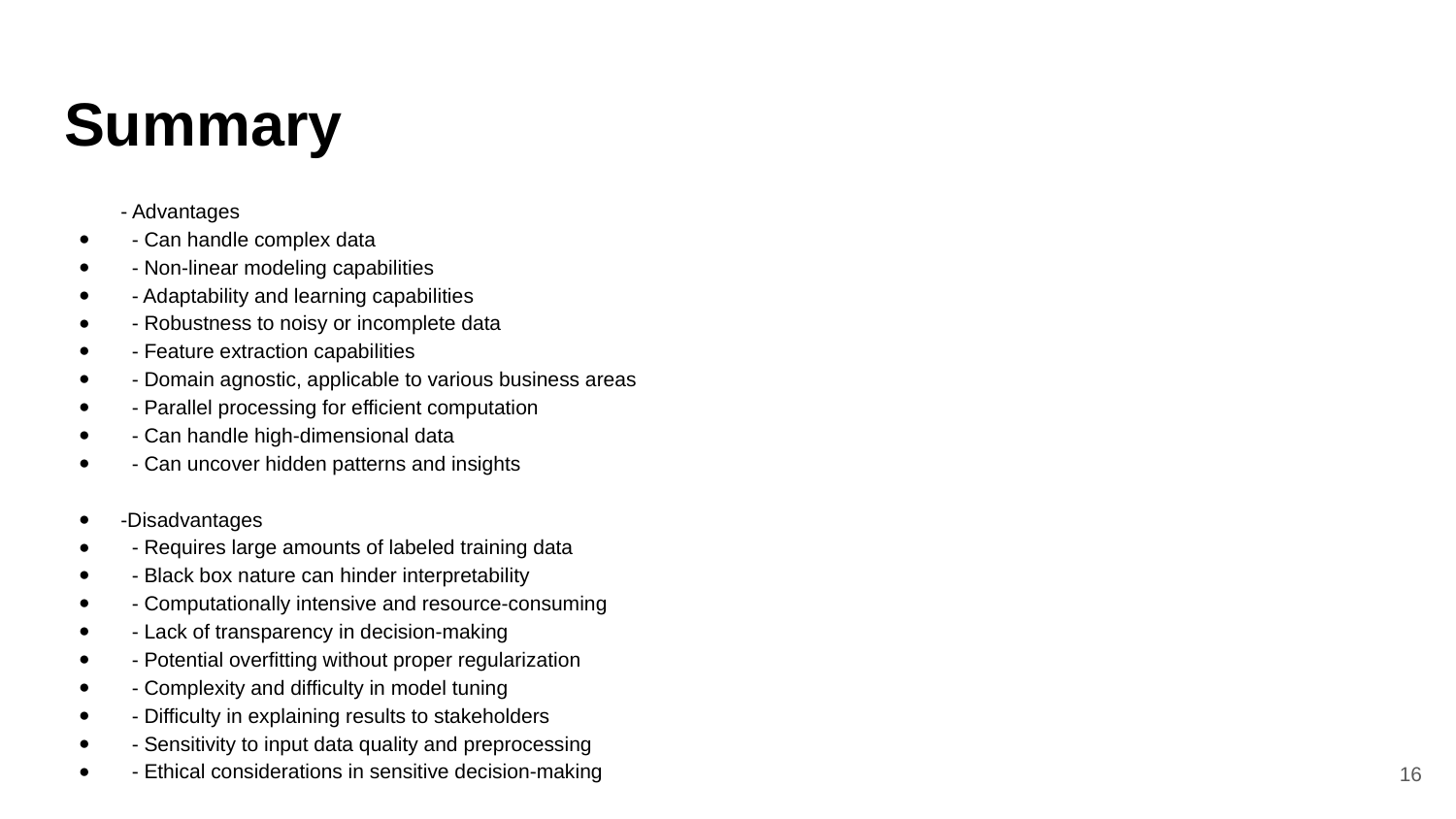

# Summary
- Advantages
  - Can handle complex data
  - Non-linear modeling capabilities
  - Adaptability and learning capabilities
  - Robustness to noisy or incomplete data
  - Feature extraction capabilities
  - Domain agnostic, applicable to various business areas
  - Parallel processing for efficient computation
  - Can handle high-dimensional data
  - Can uncover hidden patterns and insights

-Disadvantages
  - Requires large amounts of labeled training data
  - Black box nature can hinder interpretability
  - Computationally intensive and resource-consuming
  - Lack of transparency in decision-making
  - Potential overfitting without proper regularization
  - Complexity and difficulty in model tuning
  - Difficulty in explaining results to stakeholders
  - Sensitivity to input data quality and preprocessing
  - Ethical considerations in sensitive decision-making
16